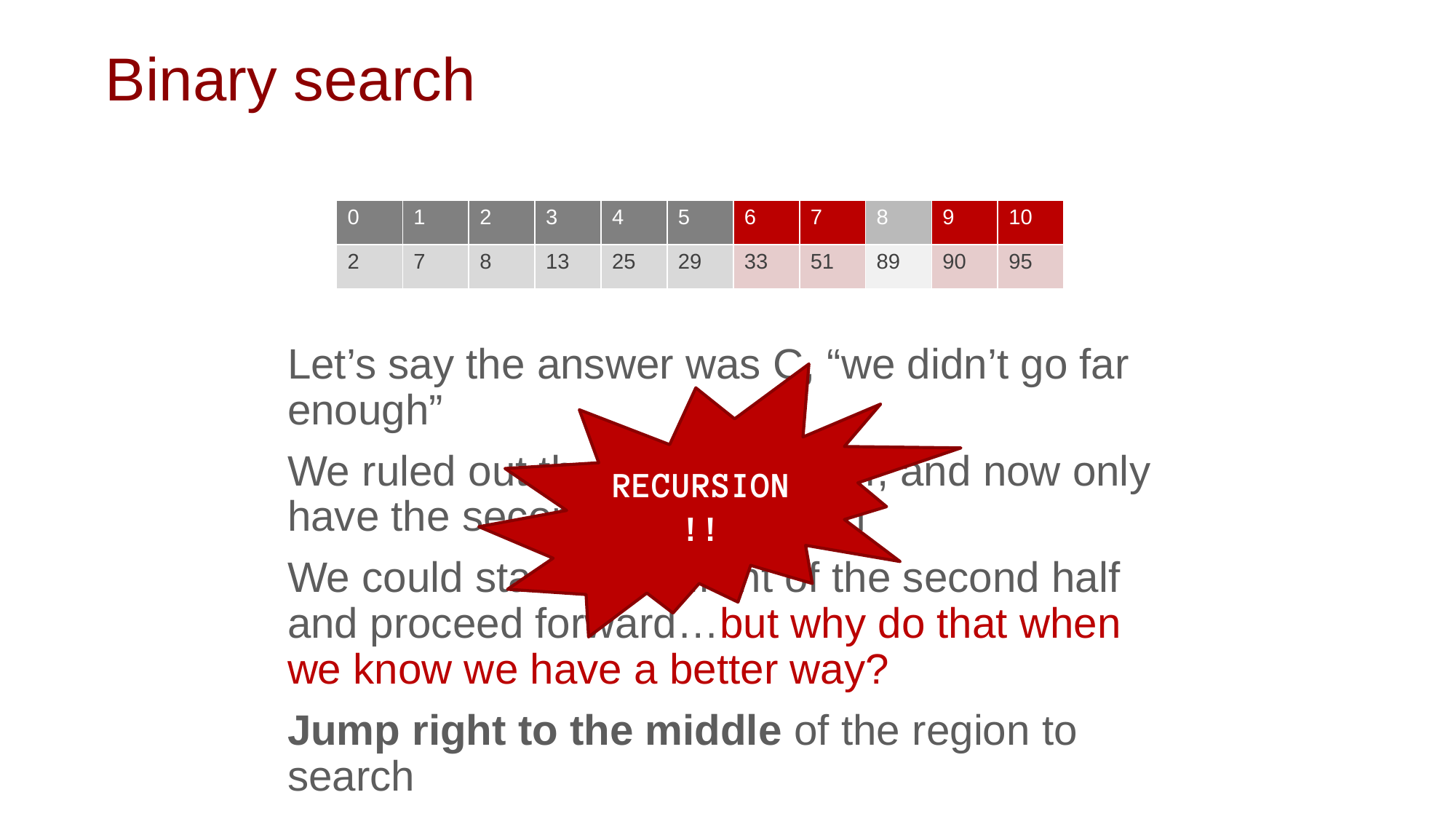

# Binary search
| 0 | 1 | 2 | 3 | 4 | 5 | 6 | 7 | 8 | 9 | 10 |
| --- | --- | --- | --- | --- | --- | --- | --- | --- | --- | --- |
| 2 | 7 | 8 | 13 | 25 | 29 | 33 | 51 | 89 | 90 | 95 |
Let’s say the answer was C, “we didn’t go far enough”
We ruled out the entire first half, and now only have the second half to search
We could start at the front of the second half and proceed forward…but why do that when we know we have a better way?
Jump right to the middle of the region to search
RECURSION!!